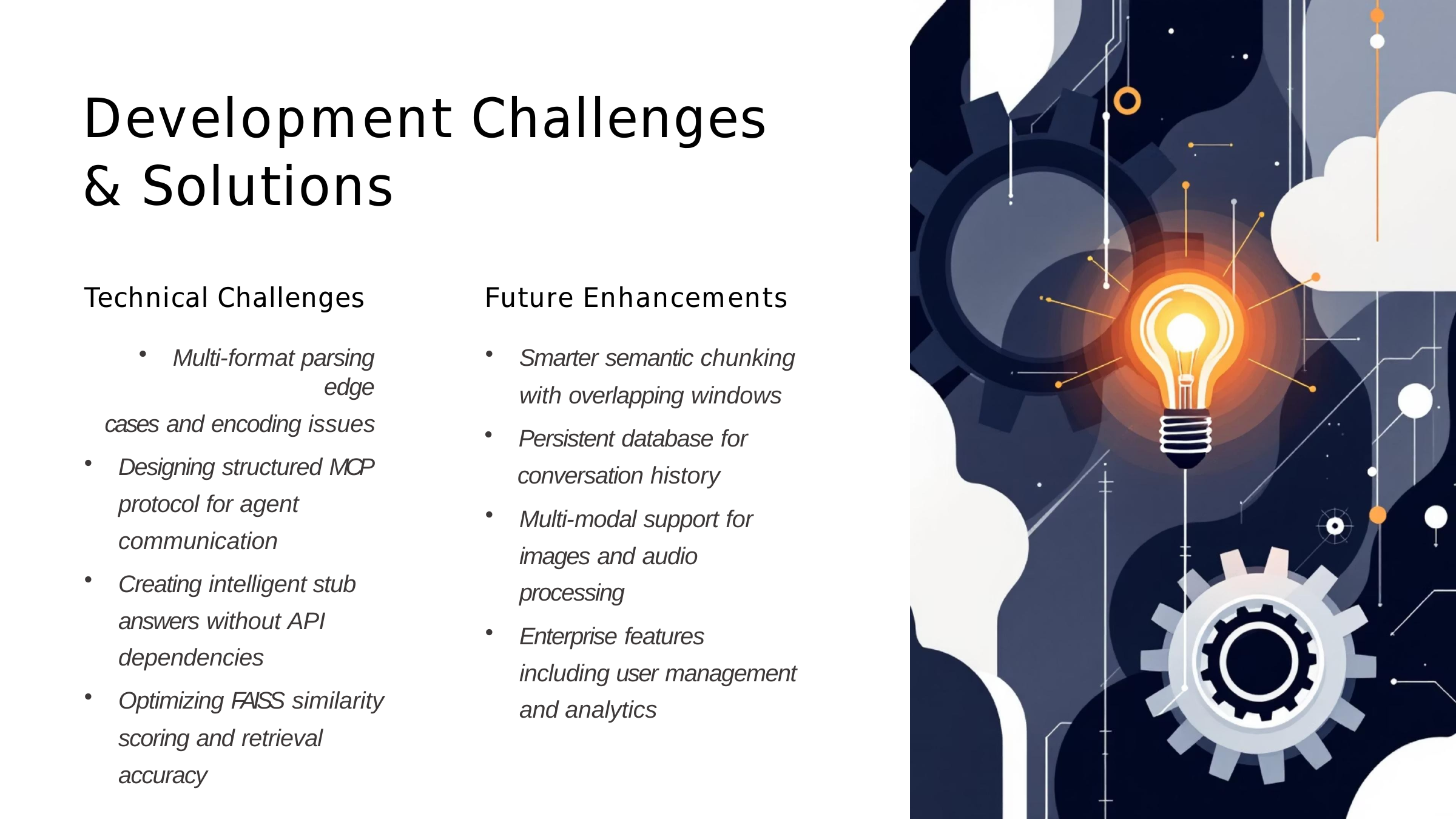

# Development Challenges & Solutions
Technical Challenges
Future Enhancements
Multi-format parsing edge
cases and encoding issues
Designing structured MCP protocol for agent communication
Creating intelligent stub answers without API dependencies
Optimizing FAISS similarity scoring and retrieval accuracy
Smarter semantic chunking
with overlapping windows
Persistent database for
conversation history
Multi-modal support for images and audio processing
Enterprise features including user management and analytics